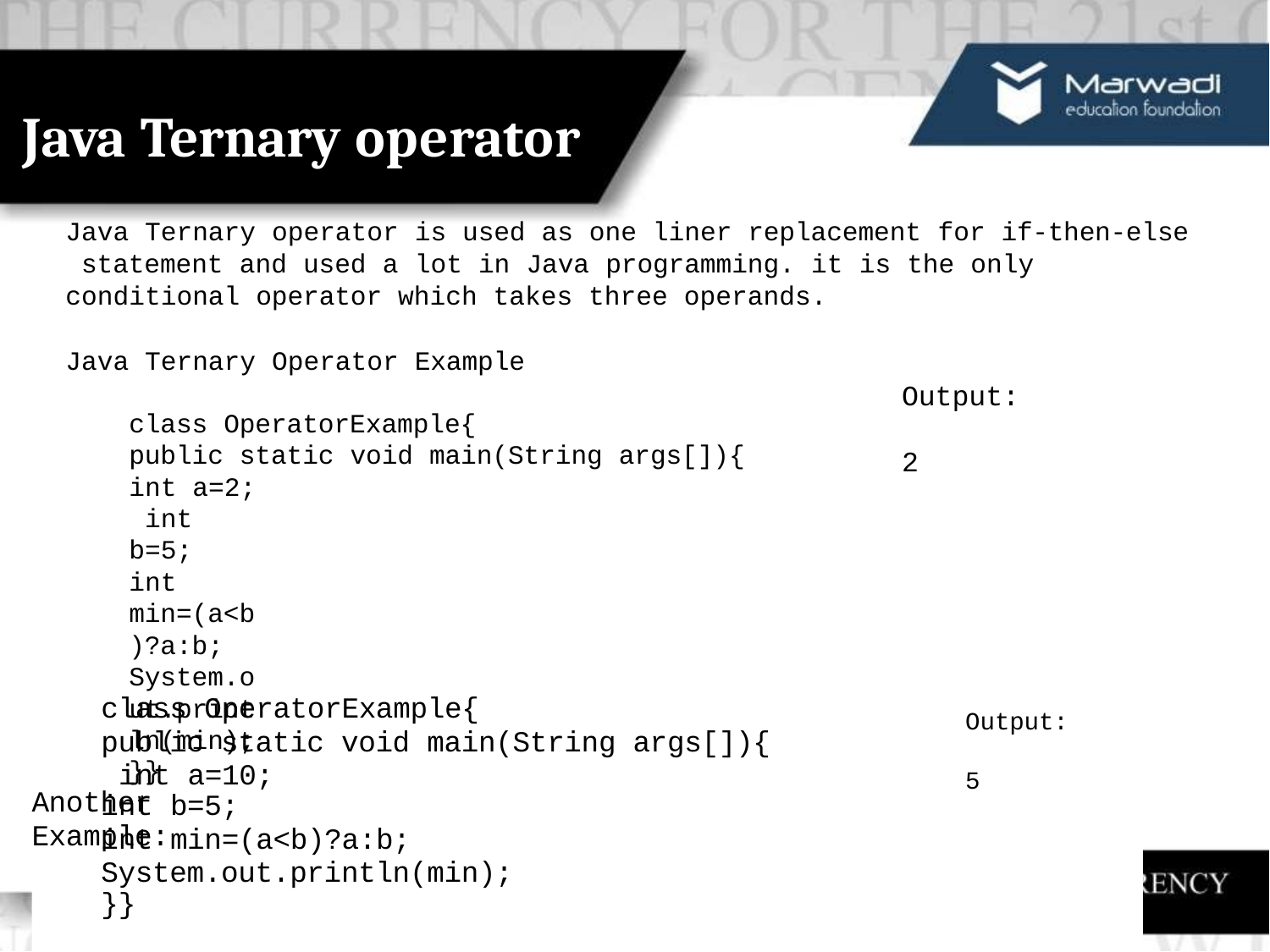

# Java Ternary operator
Java Ternary operator is used as one liner replacement for if-then-else  statement and used a lot in Java programming. it is the only  conditional operator which takes three operands.

Java Ternary Operator Example
Output:
class OperatorExample{
public static void main(String args[]){
int a=2;  int b=5;
int min=(a<b)?a:b;
System.out.println(min);
}}
Another Example:
2

class OperatorExample{
public static void main(String args[]){  int a=10;
int b=5;
int min=(a<b)?a:b;  System.out.println(min);
}}
Output:
5